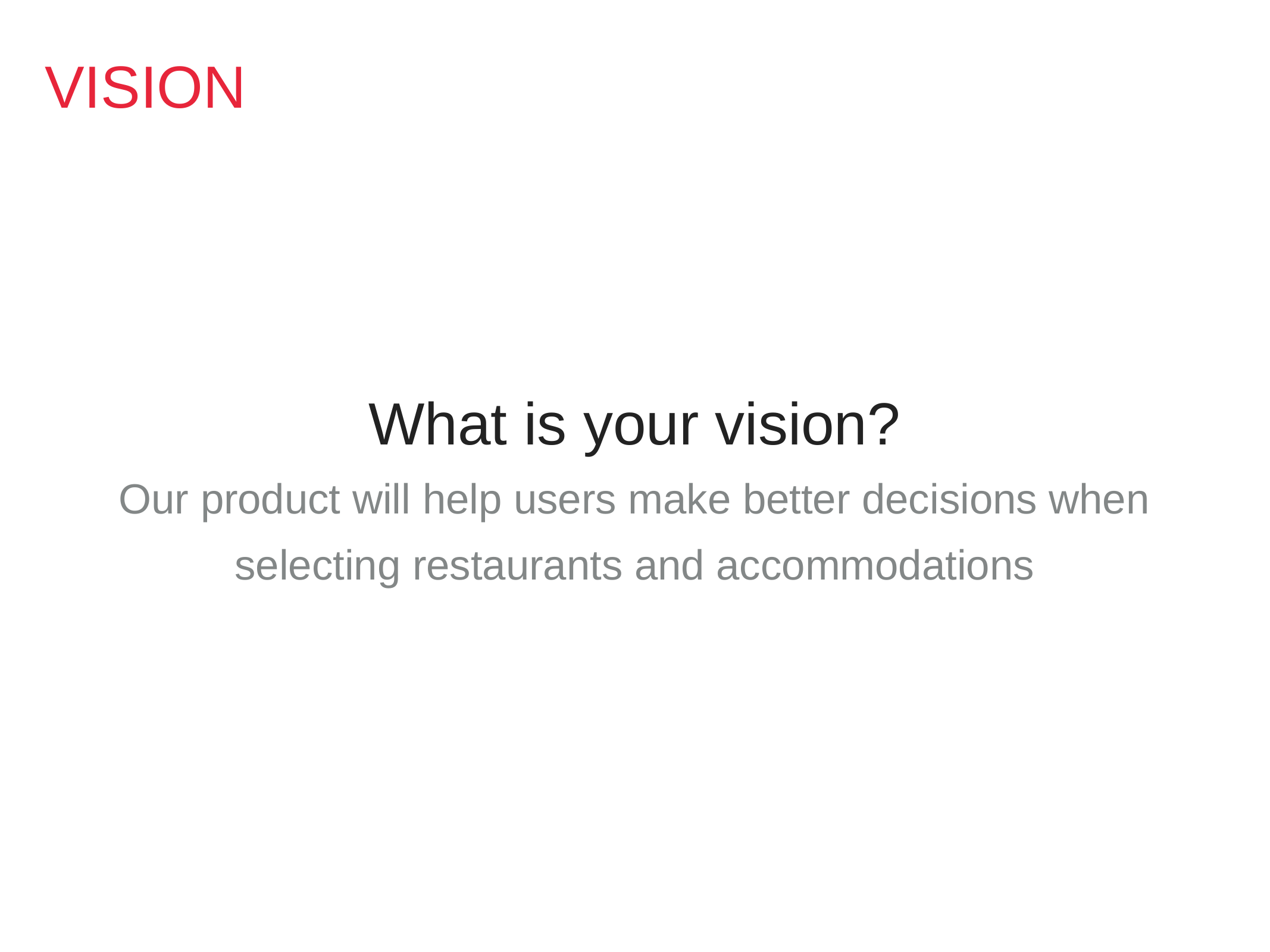

VISION
What is your vision?
Our product will help users make better decisions when selecting restaurants and accommodations